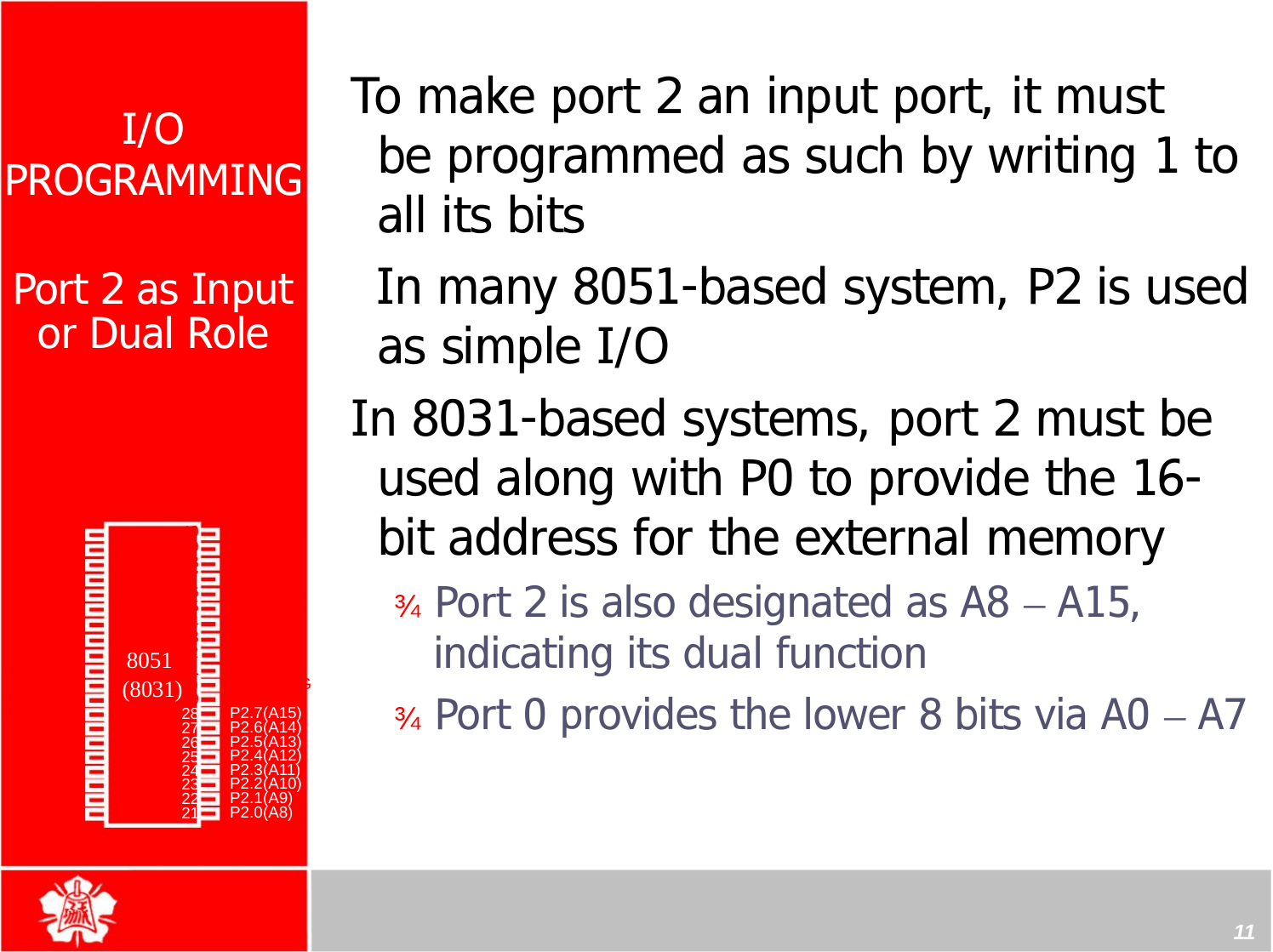

 To make port 2 an input port, it must
be programmed as such by writing 1 to
all its bits
I/O
PROGRAMMING
Port 2 as Input In many 8051-based system, P2 is used

or Dual Role
as simple I/O
 In 8031-based systems, port 2 must be
used along with P0 to provide the 16-
bit address for the external memory
40
39
38
37
36
35
34
33
32
Vcc
1
2
3
4
5
6
7
8
P1.0
P1.1
P1.2
P1.3
P1.4
P1.5
P1.6
P1.7
RST
P0.0(AD0)
P0.1(AD1)
P0.2(AD2)
P0.3(AD3)
P0.4(AD4)
P0.5(AD5)
P0.6(AD6)
P0.7(AD7)
-EA/VPP
ALE/PROG
-PSEN
¾ Port 2 is also designated as A8 – A15,
indicating its dual function
¾ Port 0 provides the lower 8 bits via A0 – A7
9 8051
31
(RXD)P3.0
(TXD)P3.1
(INT0)P3.2
(INT1)P3.3
(T0)P3.4
(T1)P3.5
(WR)P3.6
(RD)P3.7
XTAL2
XTAL1
GND
10
11(8031)30
29
28
27
26
25
24
23
22
21
12
13
14
15
16
17
18
19
20
P2.7(A15)
P2.6(A14)
P2.5(A13)
P2.4(A12)
P2.3(A11)
P2.2(A10)
P2.1(A9)
P2.0(A8)
11